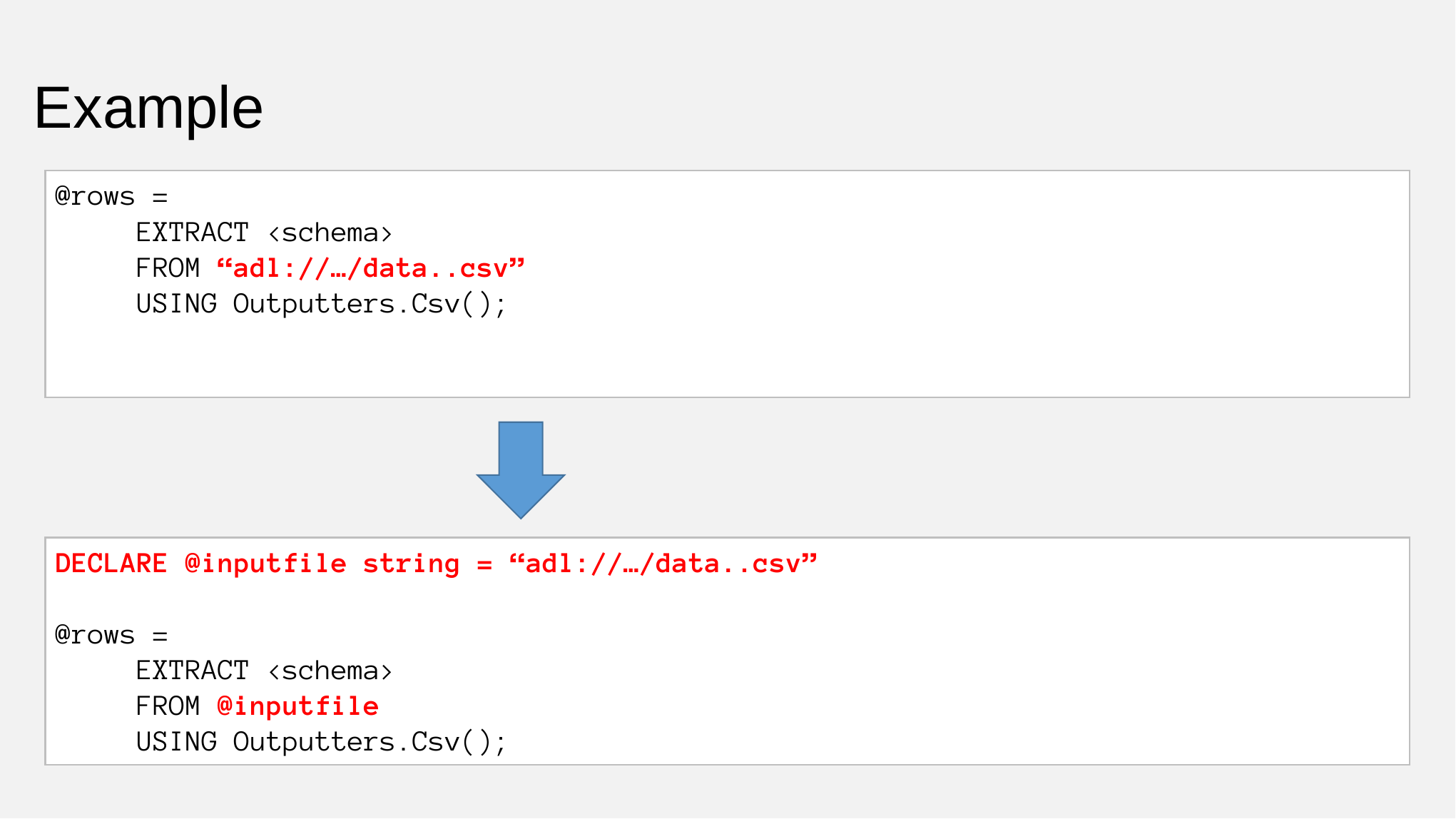

# Example
@rows =
     EXTRACT <schema>
     FROM “adl://…/data..csv”
     USING Outputters.Csv();

DECLARE @inputfile string = “adl://…/data..csv”

@rows =
     EXTRACT <schema>
     FROM @inputfile
     USING Outputters.Csv();